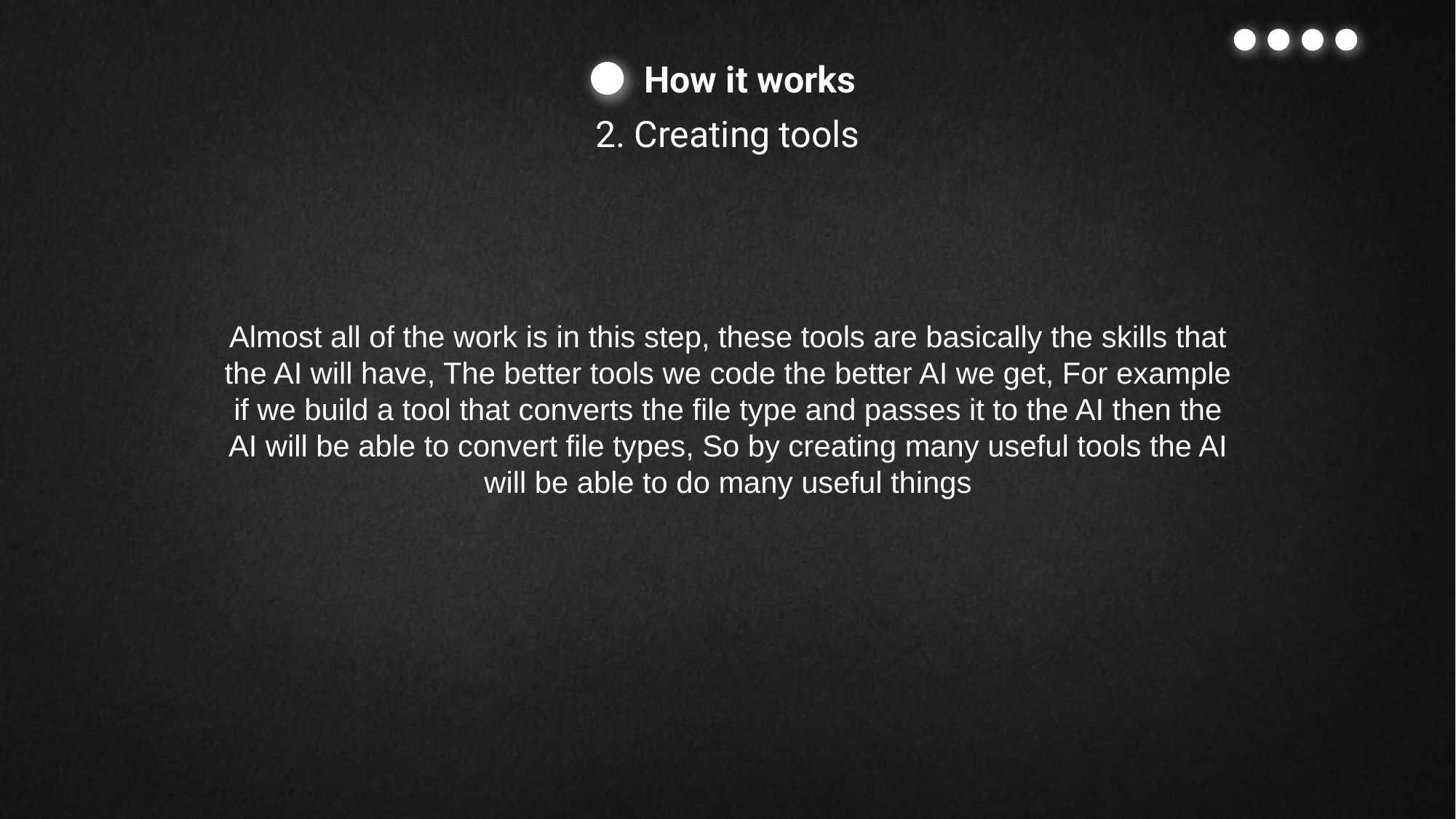

How it works

2. Creating tools
Almost all of the work is in this step, these tools are basically the skills that the AI will have, The better tools we code the better AI we get, For example if we build a tool that converts the file type and passes it to the AI then the AI will be able to convert file types, So by creating many useful tools the AI will be able to do many useful things